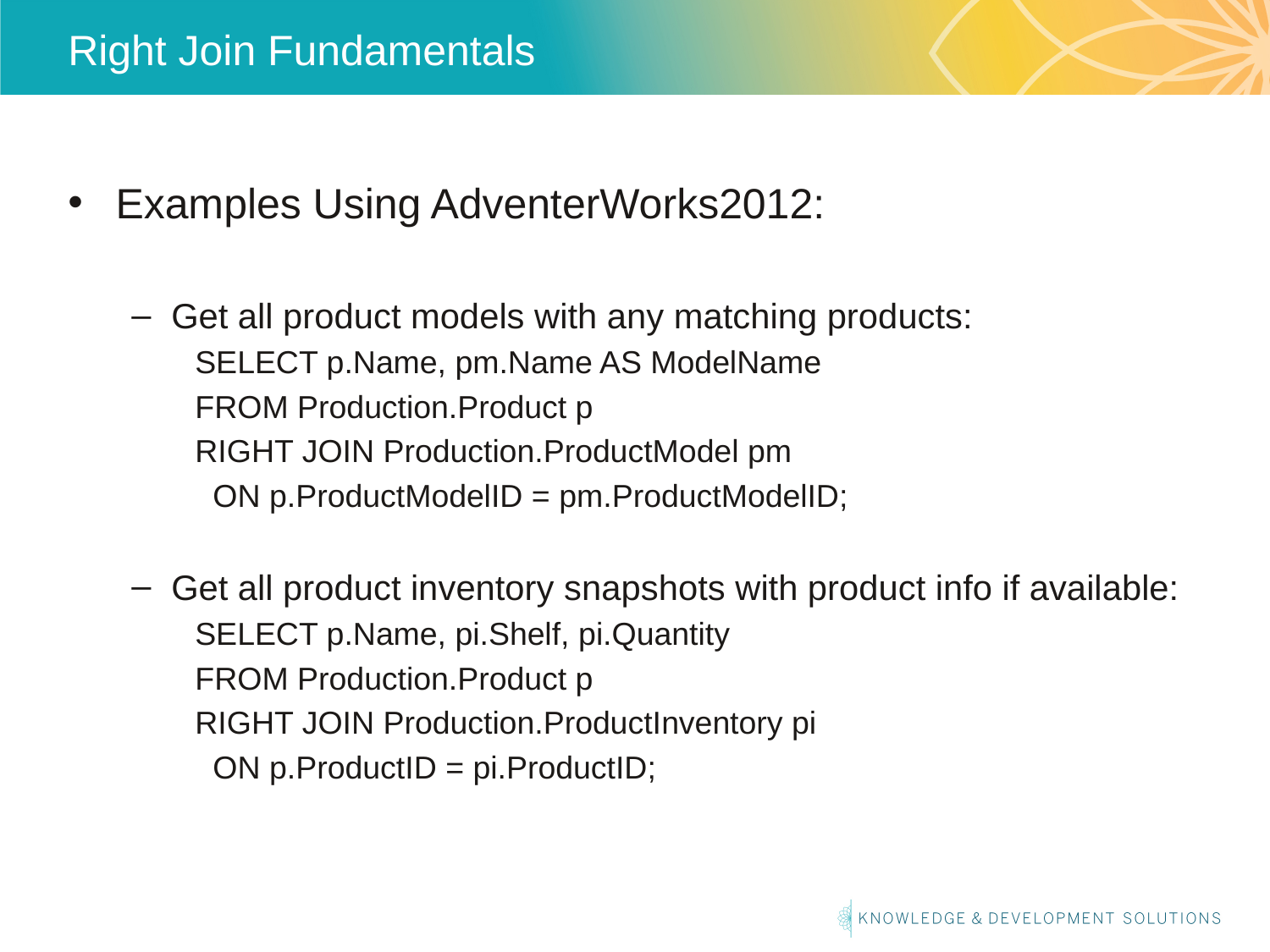

# Right Join Fundamentals
Examples Using AdventerWorks2012:

Get all product models with any matching products:
SELECT p.Name, pm.Name AS ModelName
FROM Production.Product p
RIGHT JOIN Production.ProductModel pm
  ON p.ProductModelID = pm.ProductModelID;

Get all product inventory snapshots with product info if available:
SELECT p.Name, pi.Shelf, pi.Quantity
FROM Production.Product p
RIGHT JOIN Production.ProductInventory pi
  ON p.ProductID = pi.ProductID;